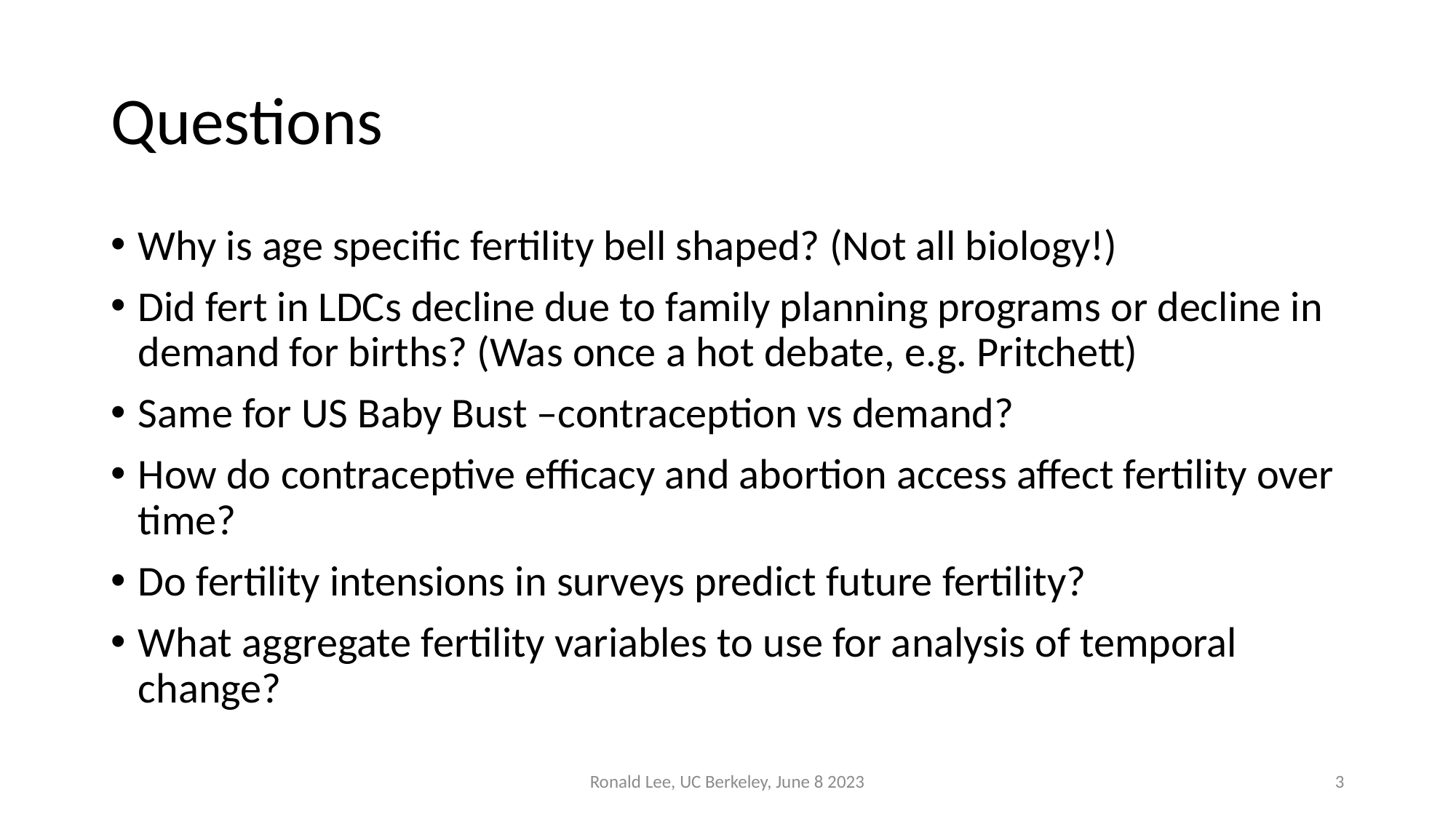

# Questions
Why is age specific fertility bell shaped? (Not all biology!)
Did fert in LDCs decline due to family planning programs or decline in demand for births? (Was once a hot debate, e.g. Pritchett)
Same for US Baby Bust –contraception vs demand?
How do contraceptive efficacy and abortion access affect fertility over time?
Do fertility intensions in surveys predict future fertility?
What aggregate fertility variables to use for analysis of temporal change?

Ronald Lee, UC Berkeley, June 8 2023
3